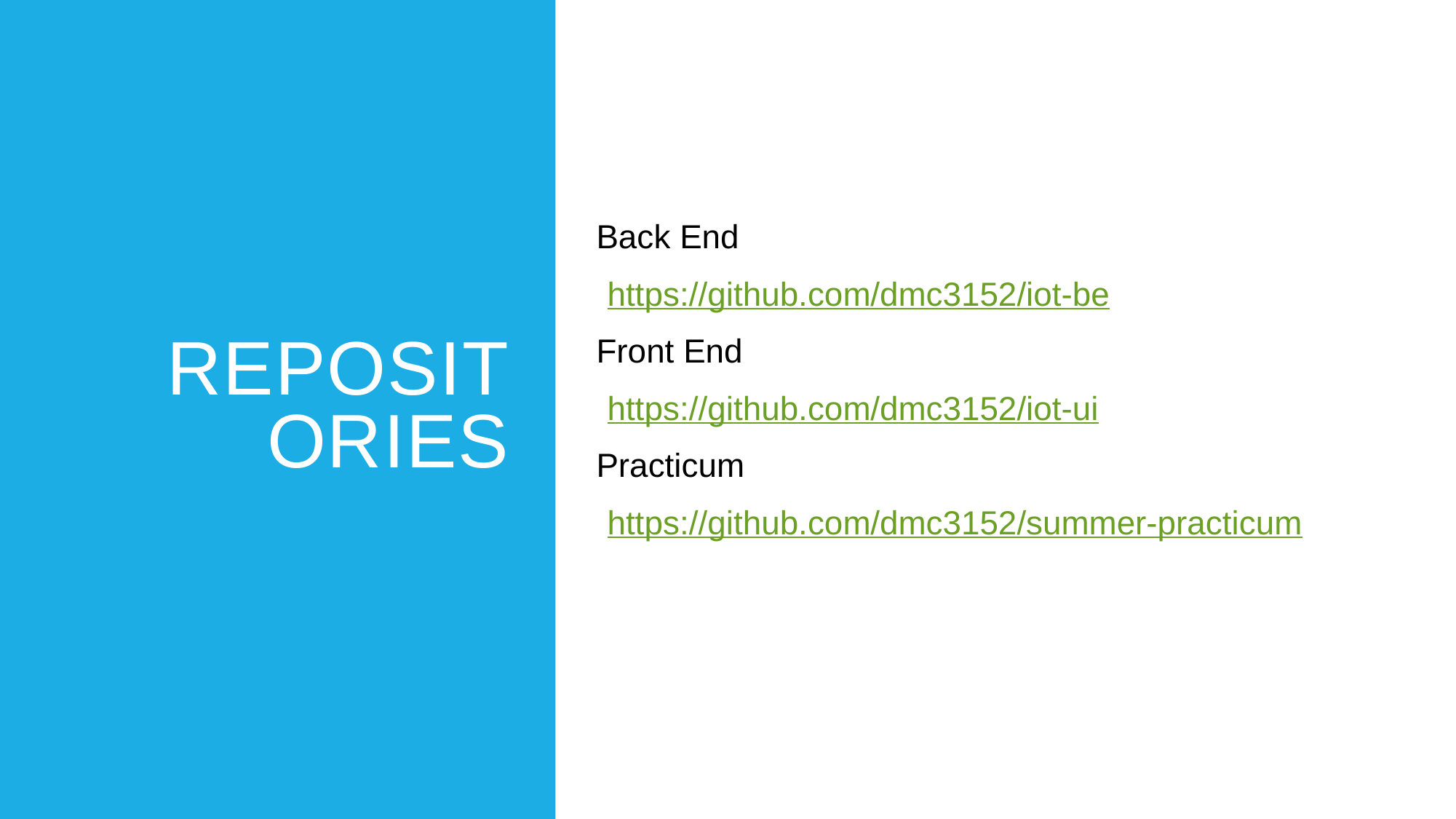

# Repositories
Back End
https://github.com/dmc3152/iot-be
Front End
https://github.com/dmc3152/iot-ui
Practicum
https://github.com/dmc3152/summer-practicum